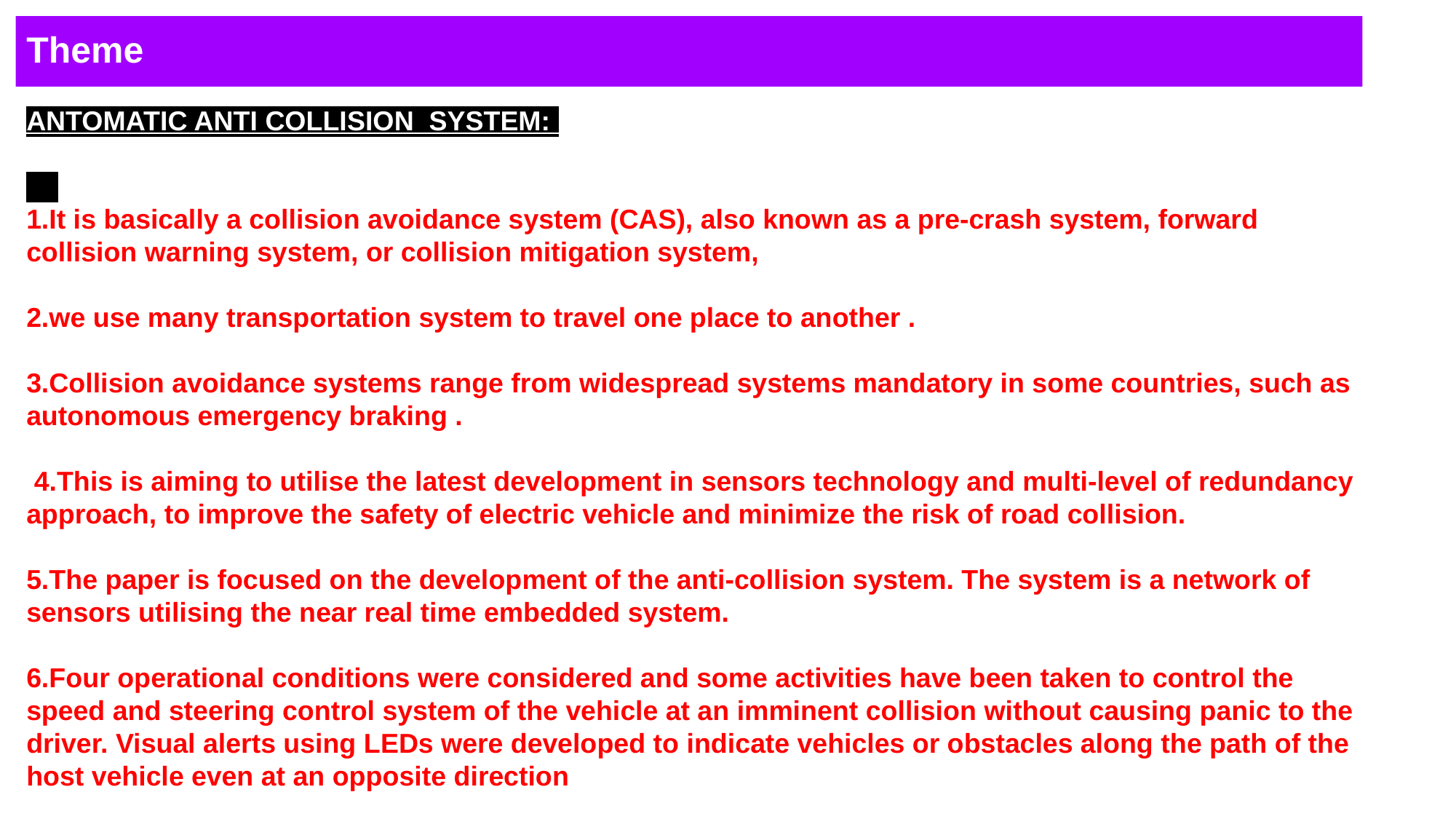

Theme

ANTOMATIC ANTI COLLISION  SYSTEM:

7.-
1.It is basically a collision avoidance system (CAS), also known as a pre-crash system, forward collision warning system, or collision mitigation system,

2.we use many transportation system to travel one place to another .

3.Collision avoidance systems range from widespread systems mandatory in some countries, such as autonomous emergency braking .

 4.This is aiming to utilise the latest development in sensors technology and multi-level of redundancy approach, to improve the safety of electric vehicle and minimize the risk of road collision.

5.The paper is focused on the development of the anti-collision system. The system is a network of sensors utilising the near real time embedded system.

6.Four operational conditions were considered and some activities have been taken to control the speed and steering control system of the vehicle at an imminent collision without causing panic to the driver. Visual alerts using LEDs were developed to indicate vehicles or obstacles along the path of the host vehicle even at an opposite direction